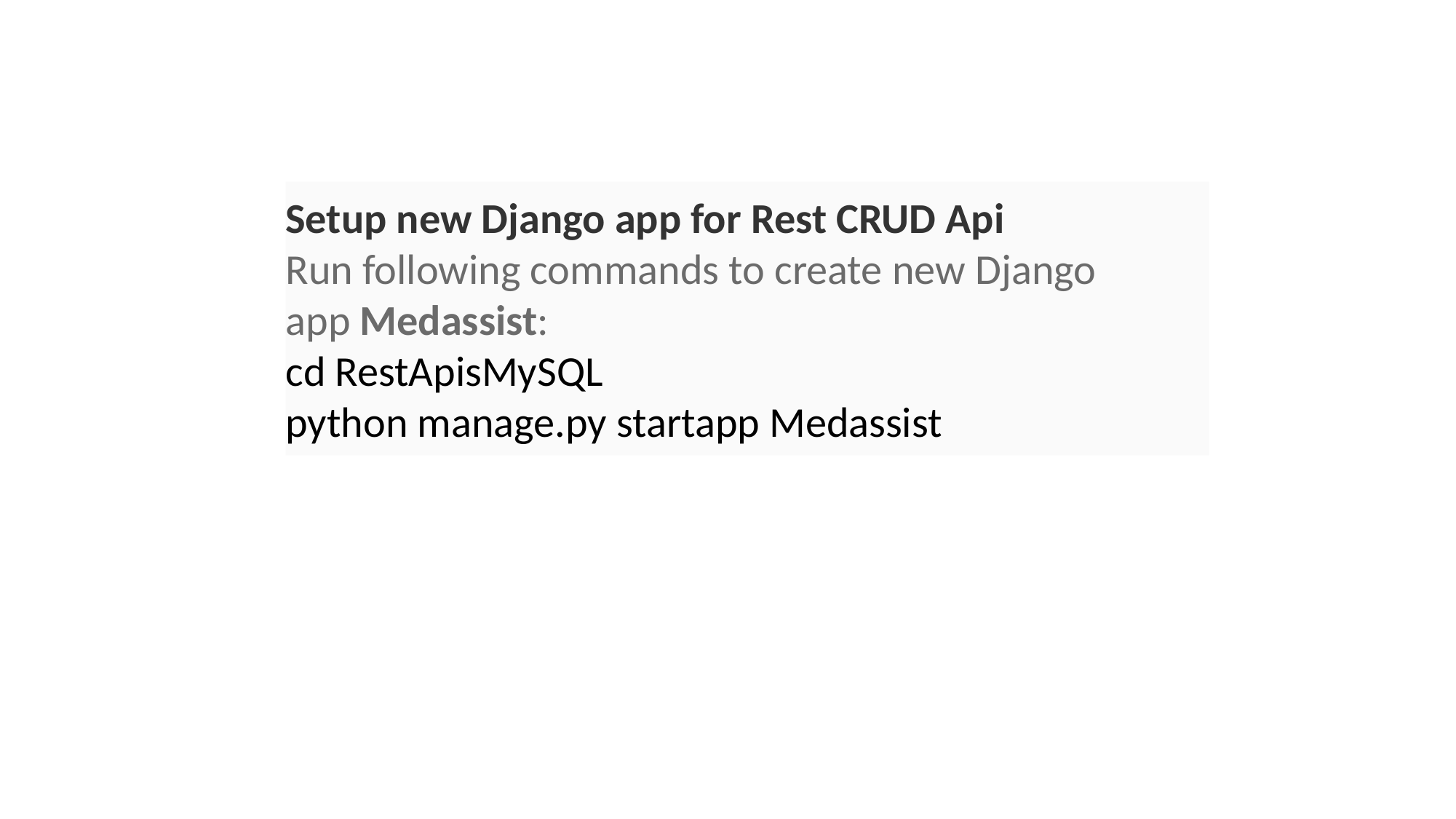

Setup new Django app for Rest CRUD Api
Run following commands to create new Django app Medassist:
cd RestApisMySQL
python manage.py startapp Medassist